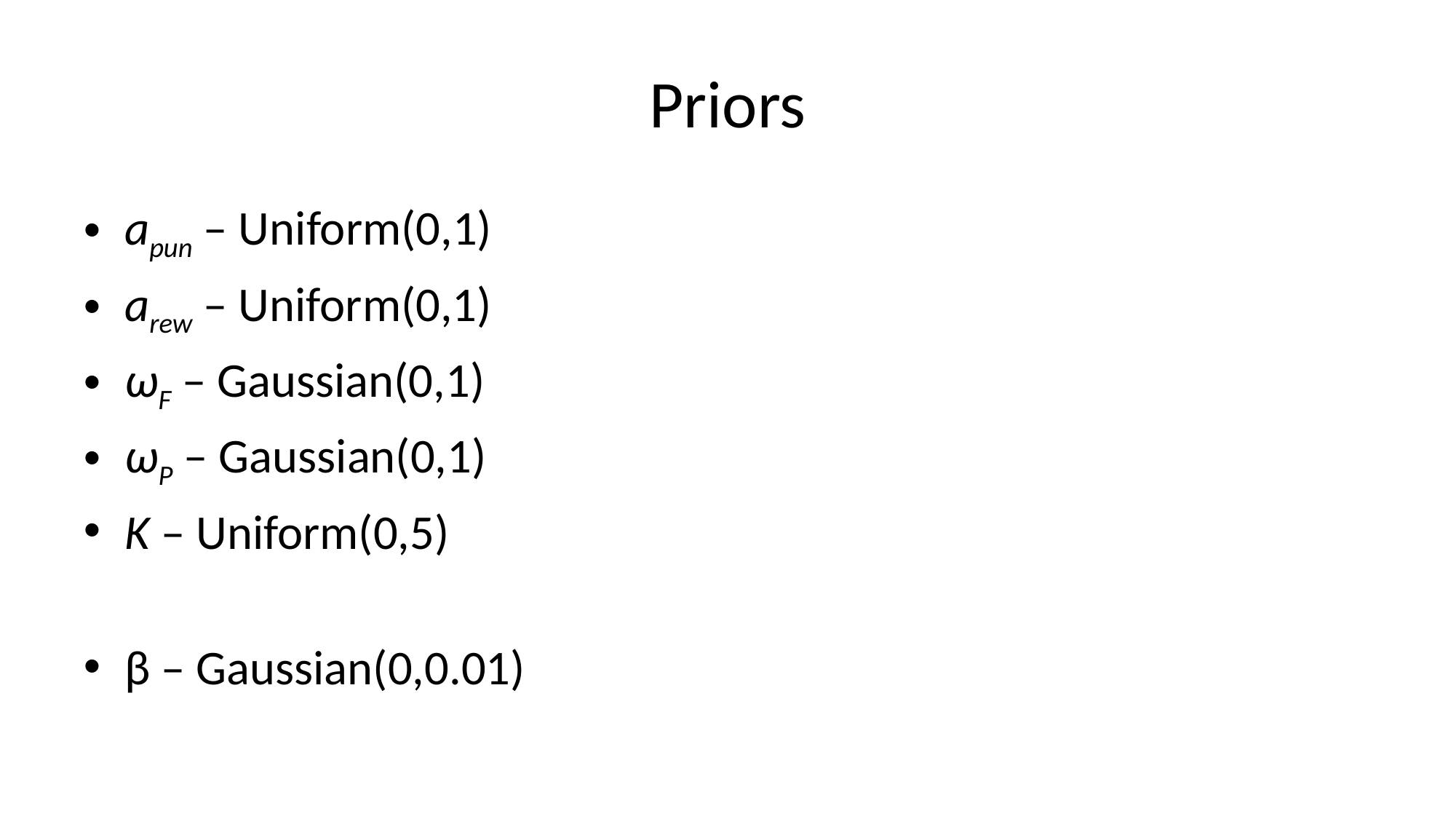

# Priors
apun – Uniform(0,1)
arew – Uniform(0,1)
ωF – Gaussian(0,1)
ωP – Gaussian(0,1)
K – Uniform(0,5)

β – Gaussian(0,0.01)